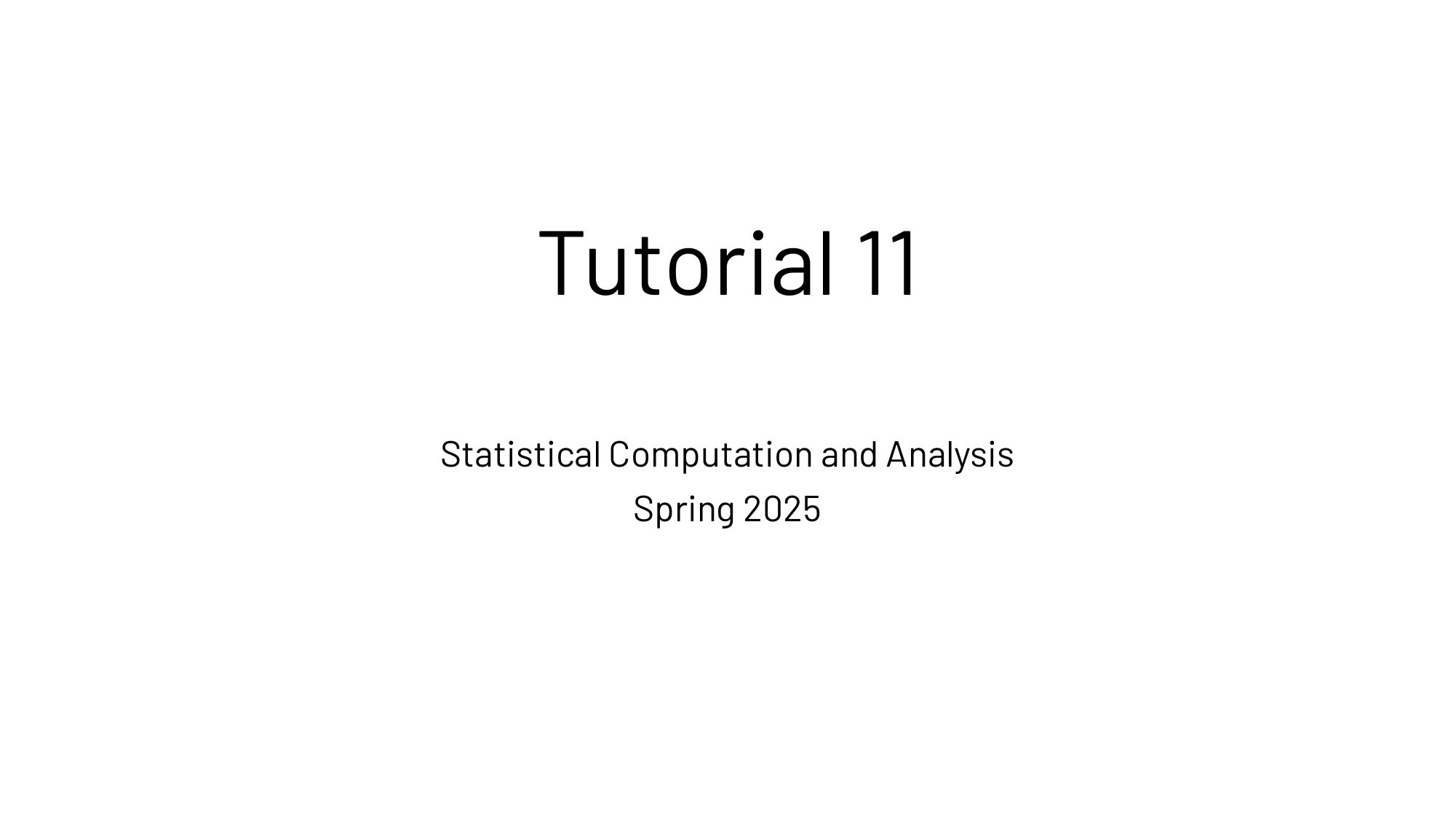

# Tutorial 11
Statistical Computation and Analysis
Spring 2025